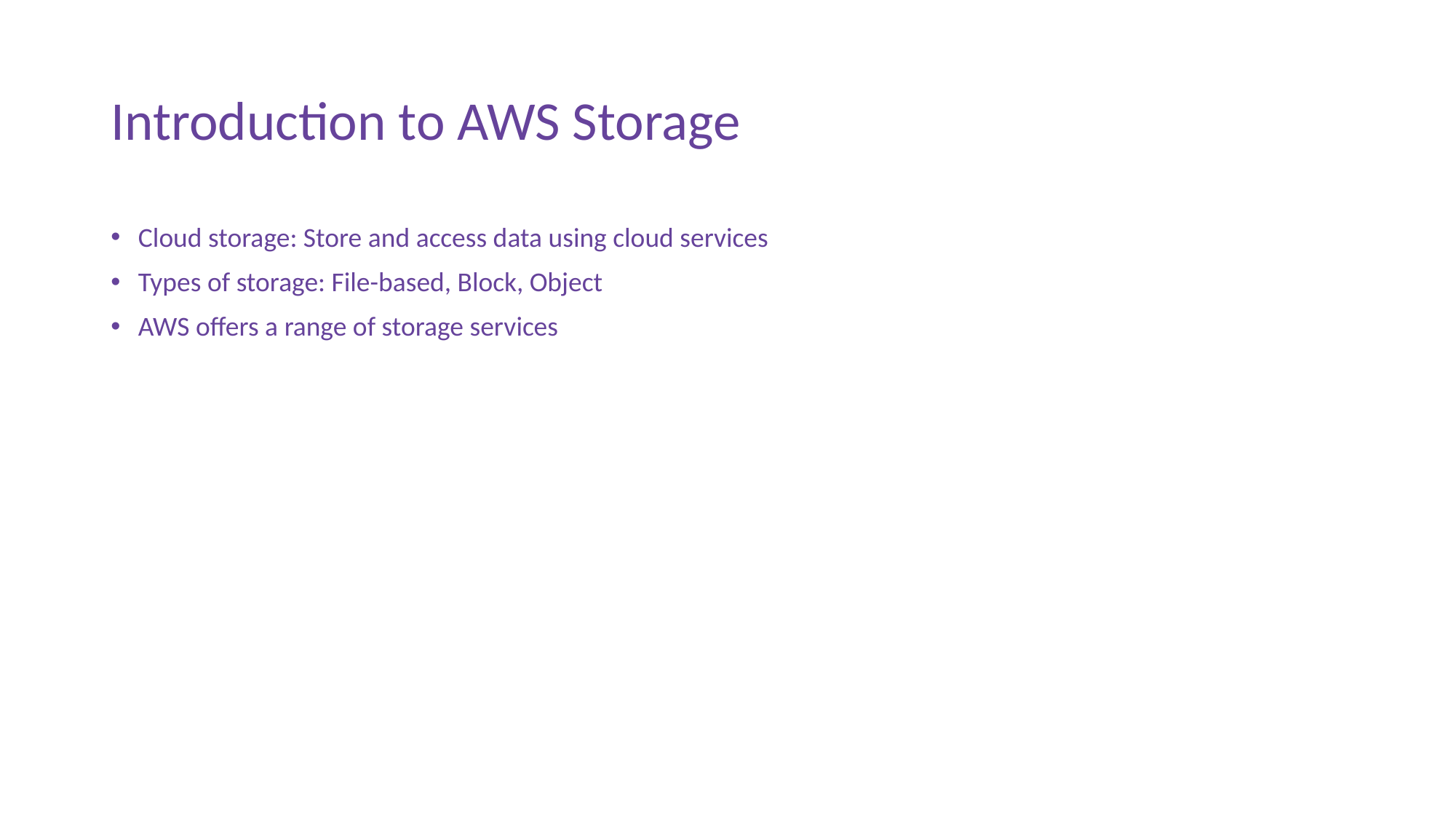

# Introduction to AWS Storage
Cloud storage: Store and access data using cloud services
Types of storage: File-based, Block, Object
AWS offers a range of storage services